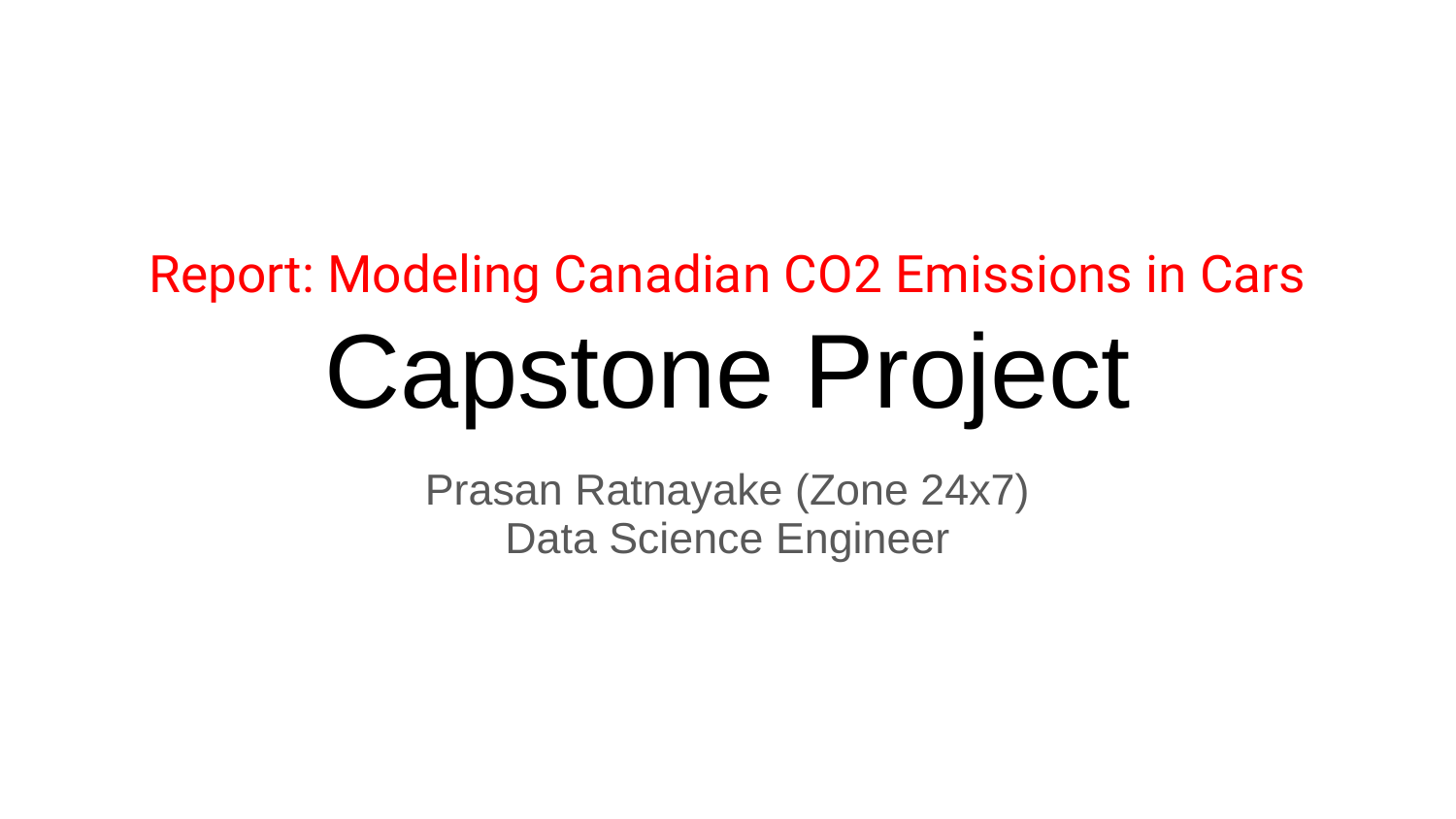

# Report: Modeling Canadian CO2 Emissions in Cars
Capstone Project
Prasan Ratnayake (Zone 24x7)
Data Science Engineer